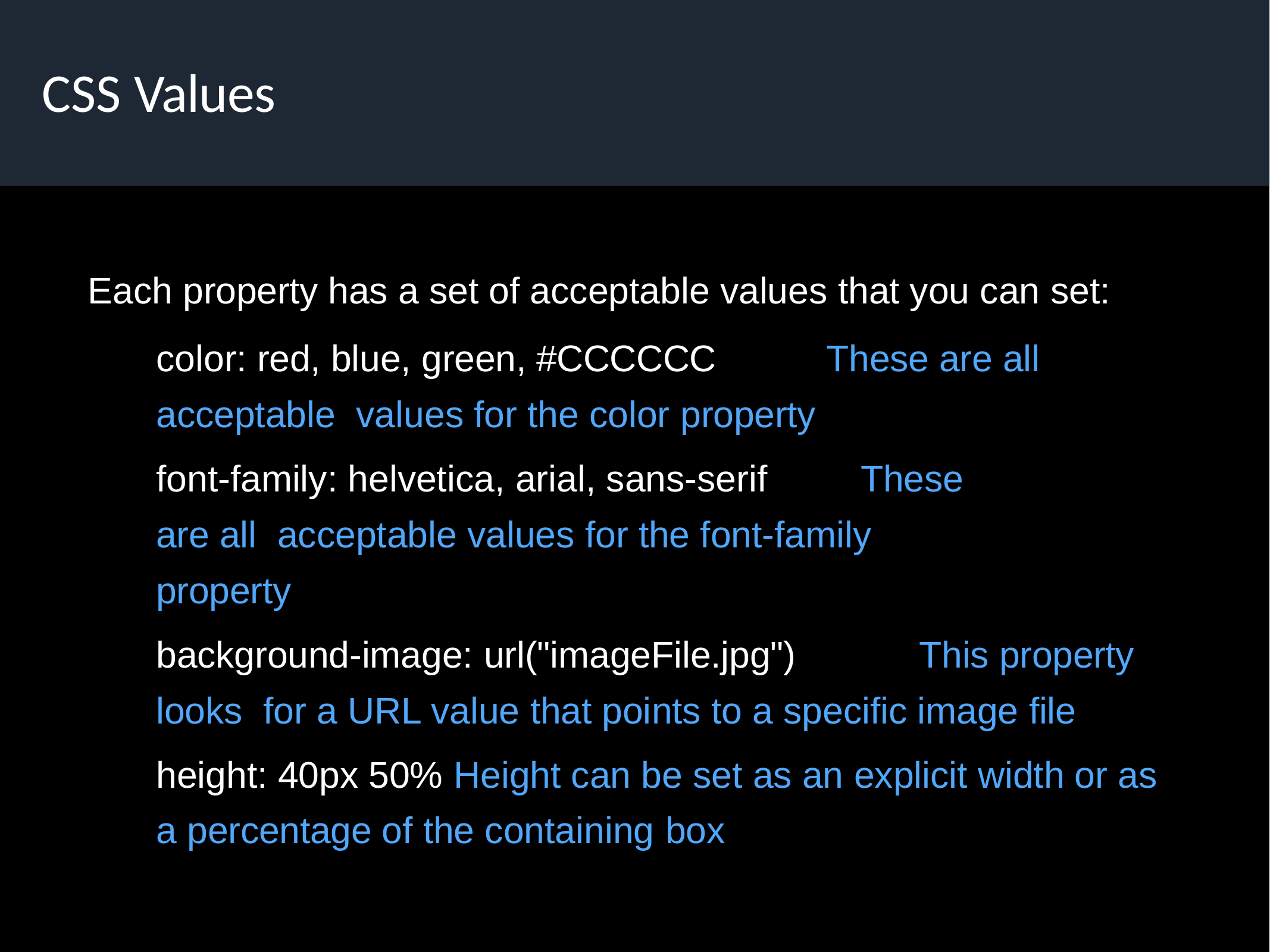

# CSS Values
Each property has a set of acceptable values that you can set:
color: red, blue, green, #CCCCCC	These are all acceptable  values for the color property
font-family: helvetica, arial, sans-serif	These are all  acceptable values for the font-family property
background-image: url("imageFile.jpg")	This property looks  for a URL value that points to a specific image file
height: 40px 50% Height can be set as an explicit width or as  a percentage of the containing box